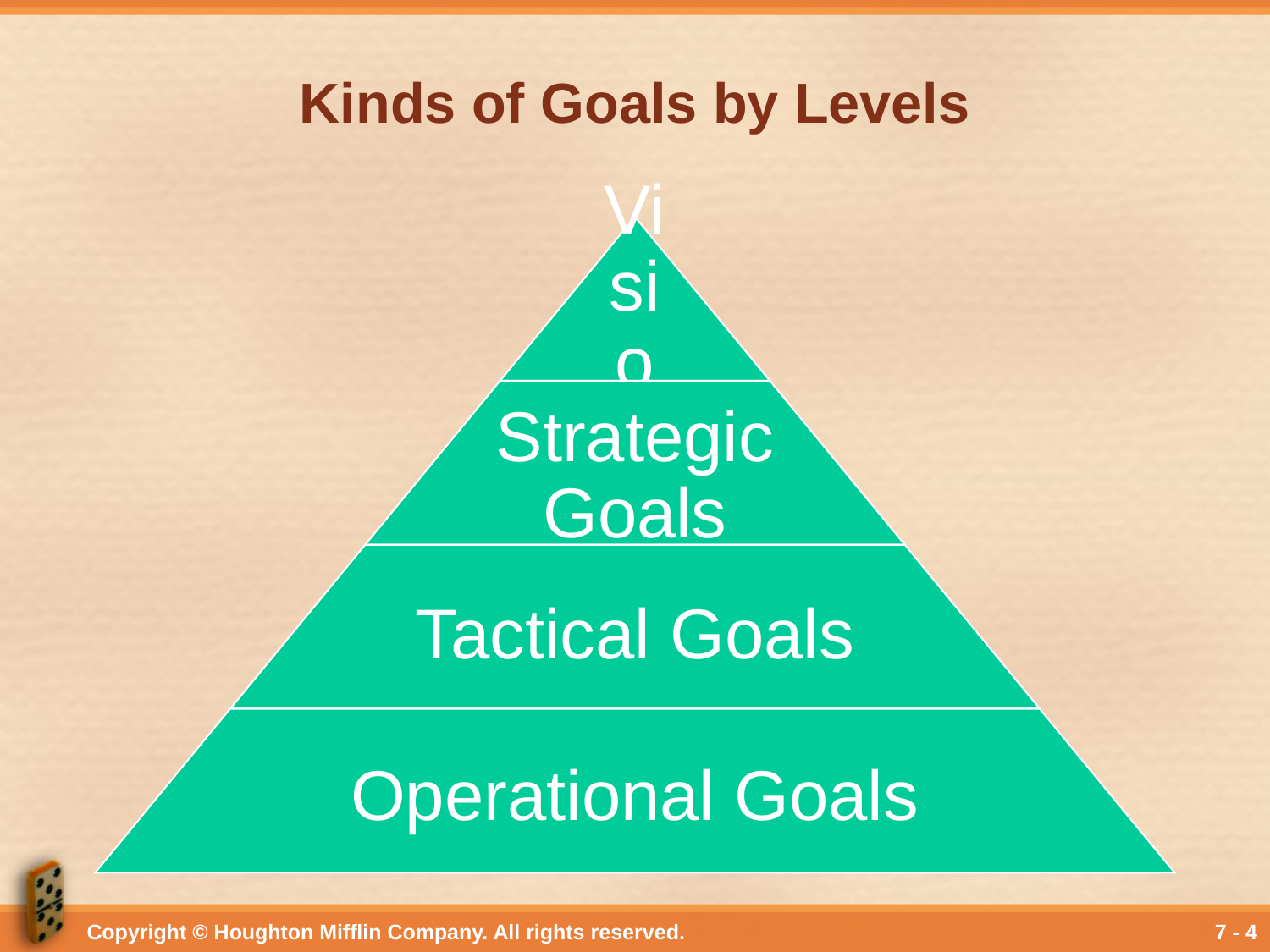

# Kinds of Goals by Levels
Vision
Strategic Goals
Tactical Goals
Operational Goals
Copyright © Houghton Mifflin Company. All rights reserved.
7 - 4